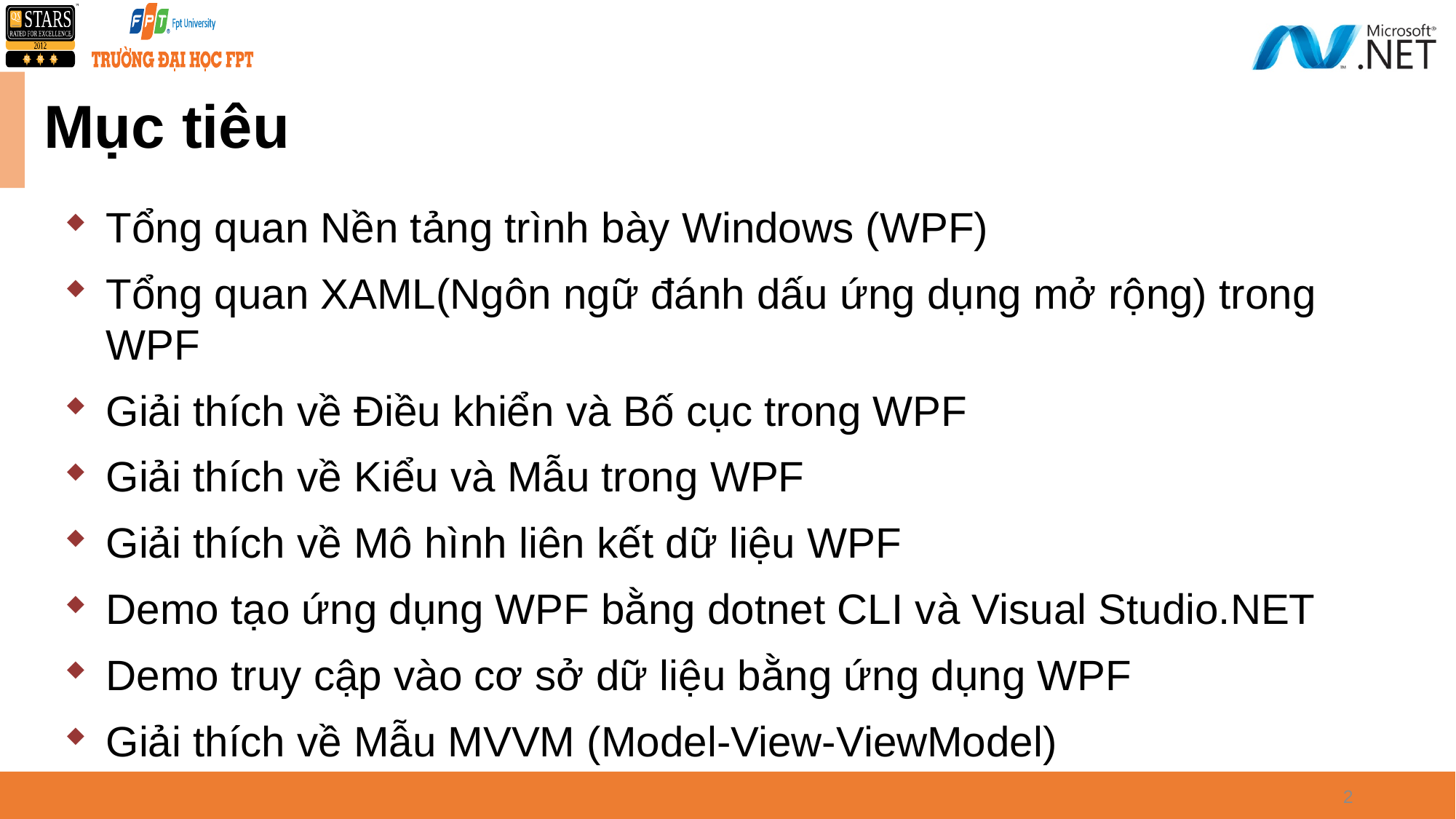

# Mục tiêu
Tổng quan Nền tảng trình bày Windows (WPF)
Tổng quan XAML(Ngôn ngữ đánh dấu ứng dụng mở rộng) trong WPF
Giải thích về Điều khiển và Bố cục trong WPF
Giải thích về Kiểu và Mẫu trong WPF
Giải thích về Mô hình liên kết dữ liệu WPF
Demo tạo ứng dụng WPF bằng dotnet CLI và Visual Studio.NET
Demo truy cập vào cơ sở dữ liệu bằng ứng dụng WPF
Giải thích về Mẫu MVVM (Model-View-ViewModel)
2